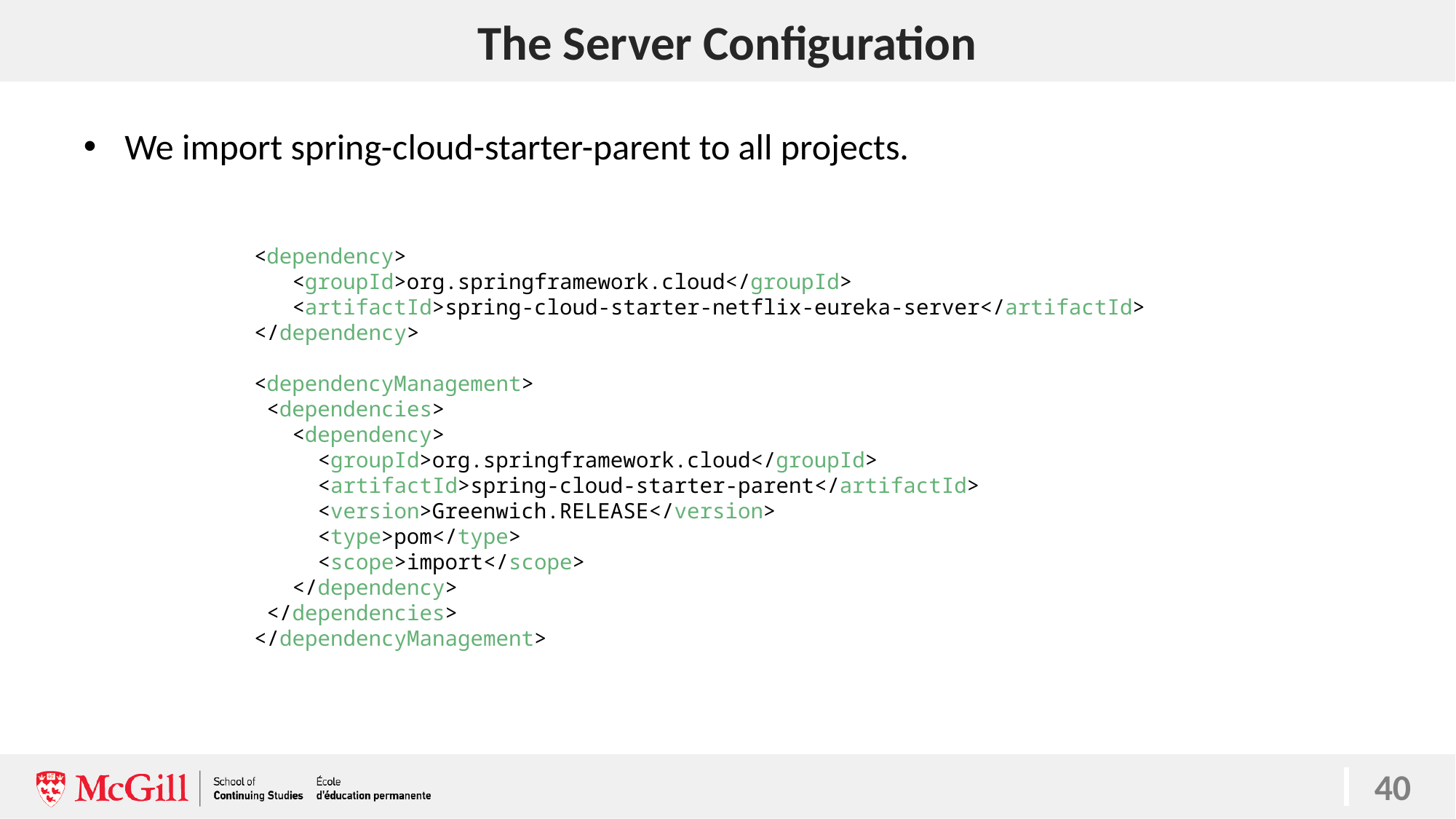

# The Server Configuration
We import spring-cloud-starter-parent to all projects.
<dependency>
   <groupId>org.springframework.cloud</groupId>
   <artifactId>spring-cloud-starter-netflix-eureka-server</artifactId> </dependency>

<dependencyManagement>
 <dependencies>
   <dependency>
     <groupId>org.springframework.cloud</groupId>
     <artifactId>spring-cloud-starter-parent</artifactId>
     <version>Greenwich.RELEASE</version>
     <type>pom</type>
     <scope>import</scope>
   </dependency>
 </dependencies>
</dependencyManagement>